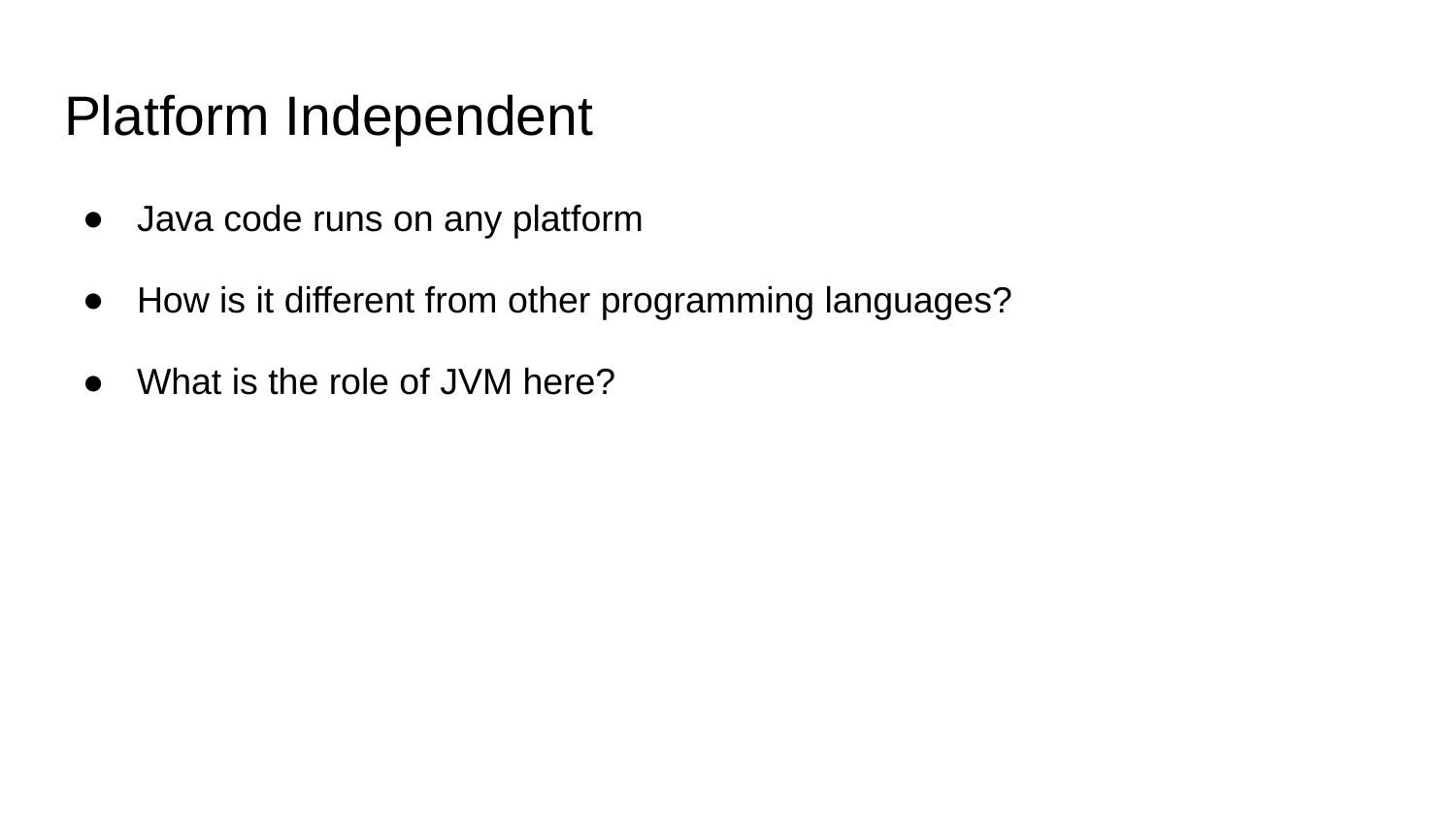

# Platform Independent

Java code runs on any platform

How is it different from other programming languages?

What is the role of JVM here?